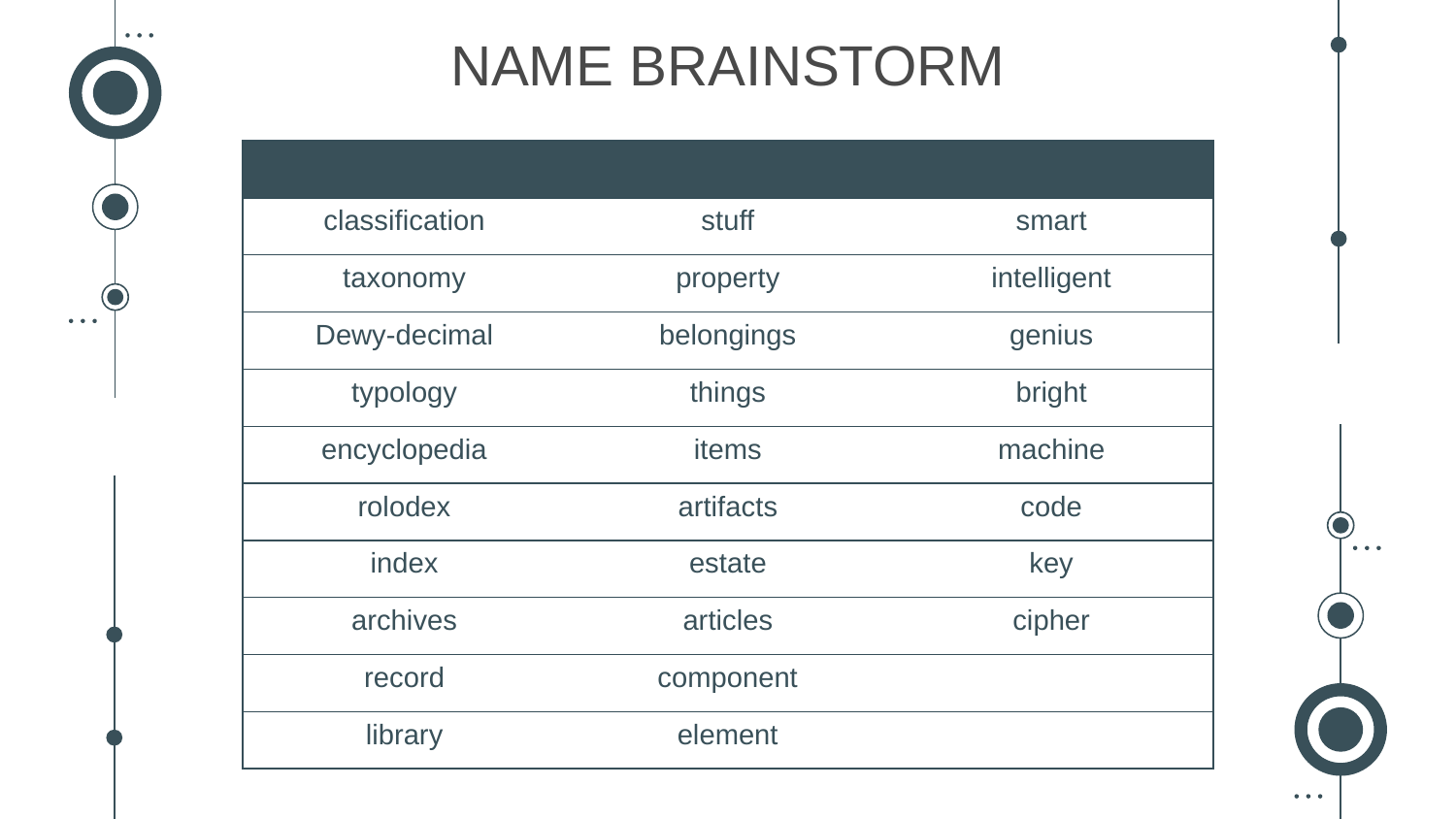

# NAME BRAINSTORM
|  |  |  |
| --- | --- | --- |
| classification | stuff | smart |
| taxonomy | property | intelligent |
| Dewy-decimal | belongings | genius |
| typology | things | bright |
| encyclopedia | items | machine |
| rolodex | artifacts | code |
| index | estate | key |
| archives | articles | cipher |
| record | component |  |
| library | element |  |